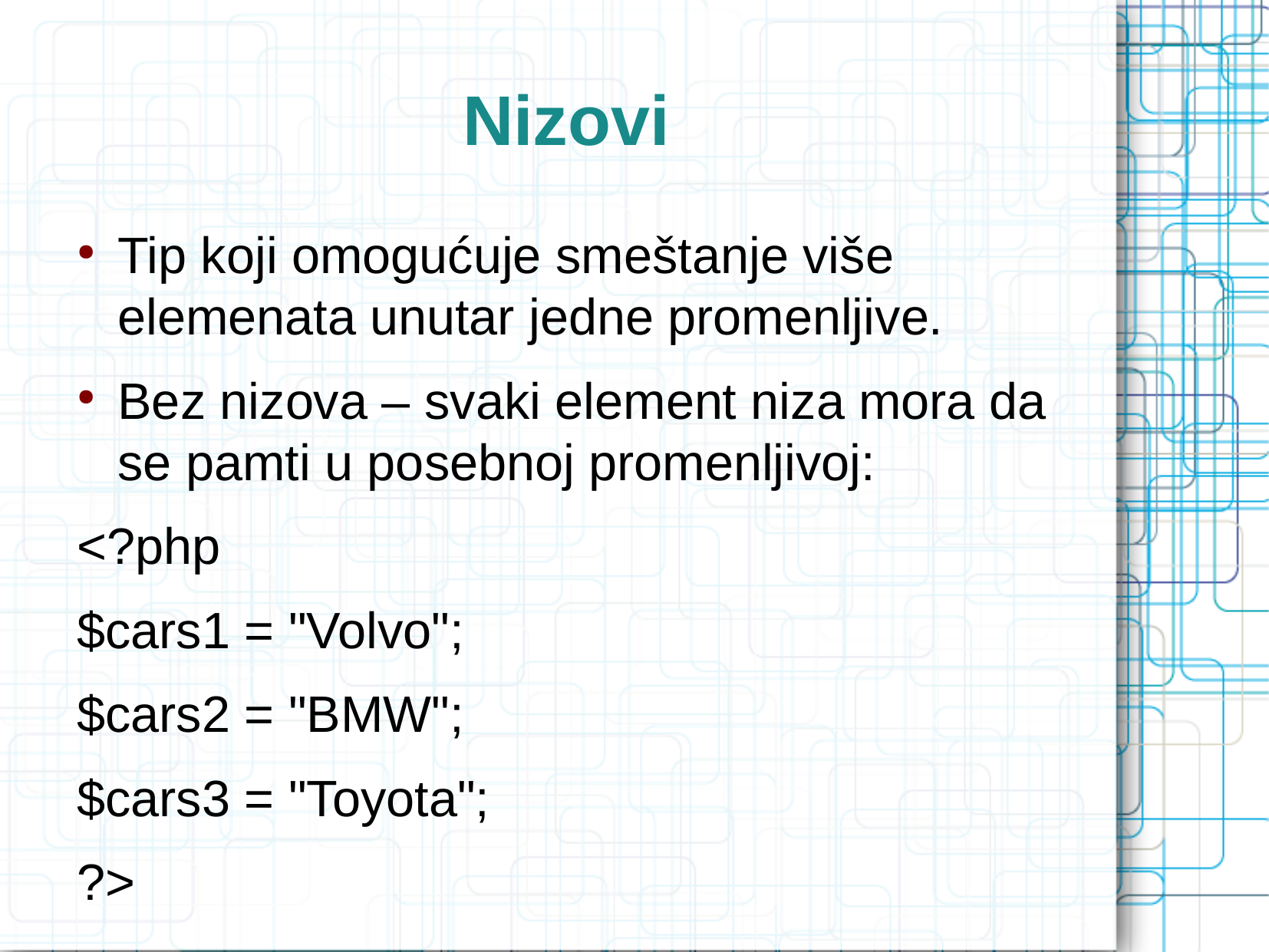

Nizovi
Tip koji omogućuje smeštanje više elemenata unutar jedne promenljive.
Bez nizova – svaki element niza mora da se pamti u posebnoj promenljivoj:
<?php
$cars1 = "Volvo";
$cars2 = "BMW";
$cars3 = "Toyota";
?>